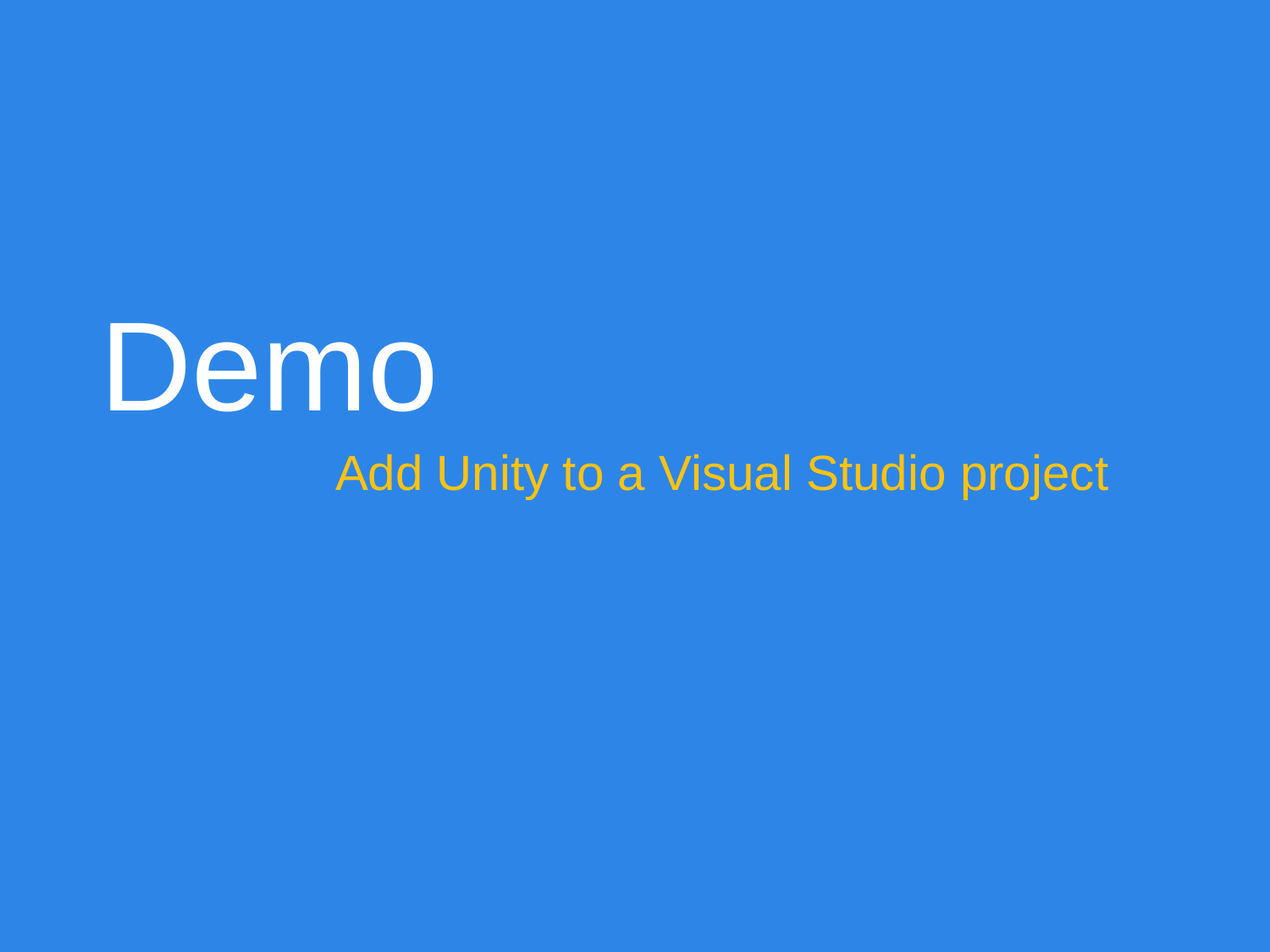

Demo
Add Unity to a Visual Studio project